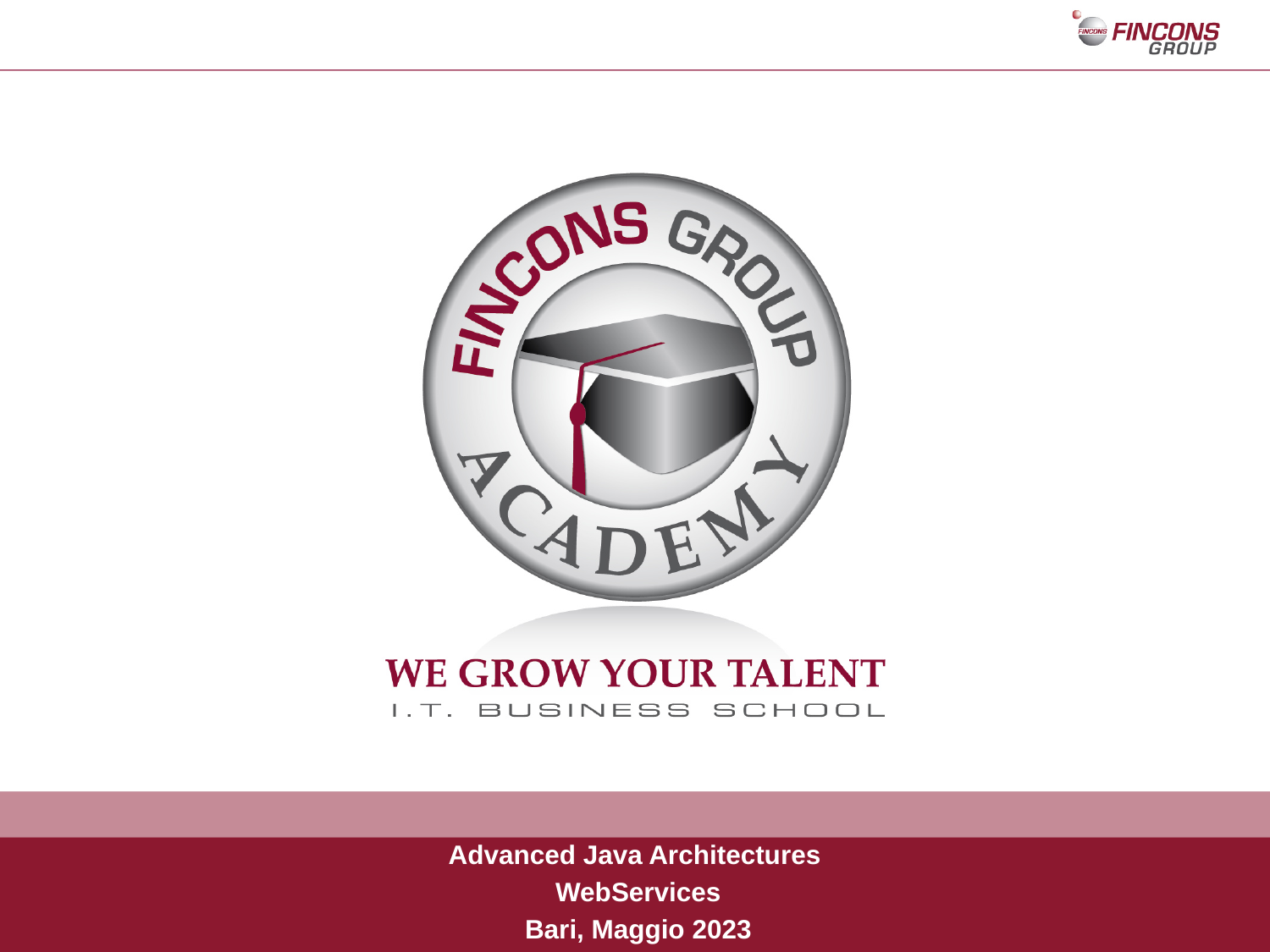

Advanced Java Architectures
WebServices
Bari, Maggio 2023